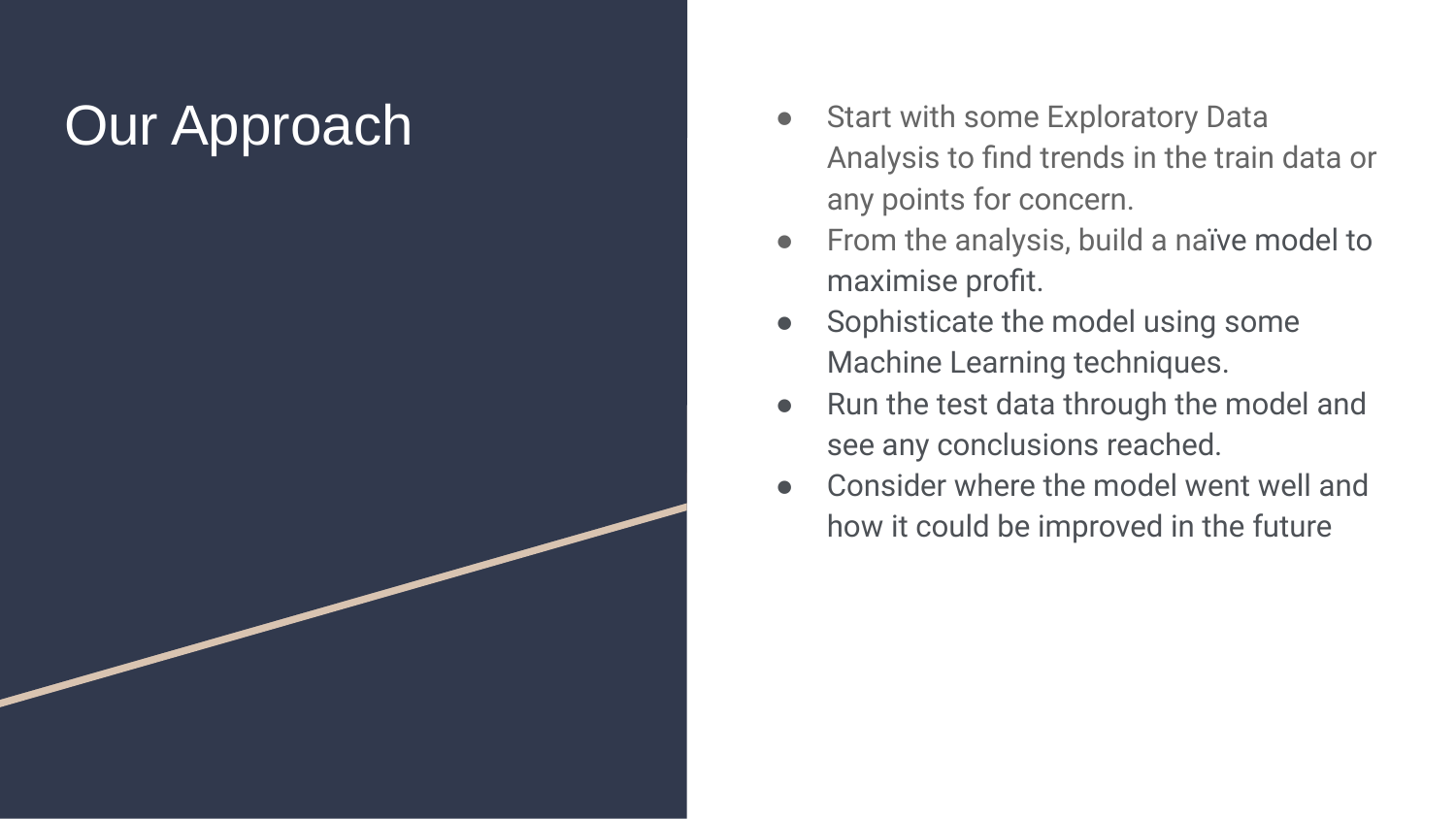

# Our Approach
Start with some Exploratory Data Analysis to find trends in the train data or any points for concern.
From the analysis, build a naïve model to maximise profit.
Sophisticate the model using some Machine Learning techniques.
Run the test data through the model and see any conclusions reached.
Consider where the model went well and how it could be improved in the future